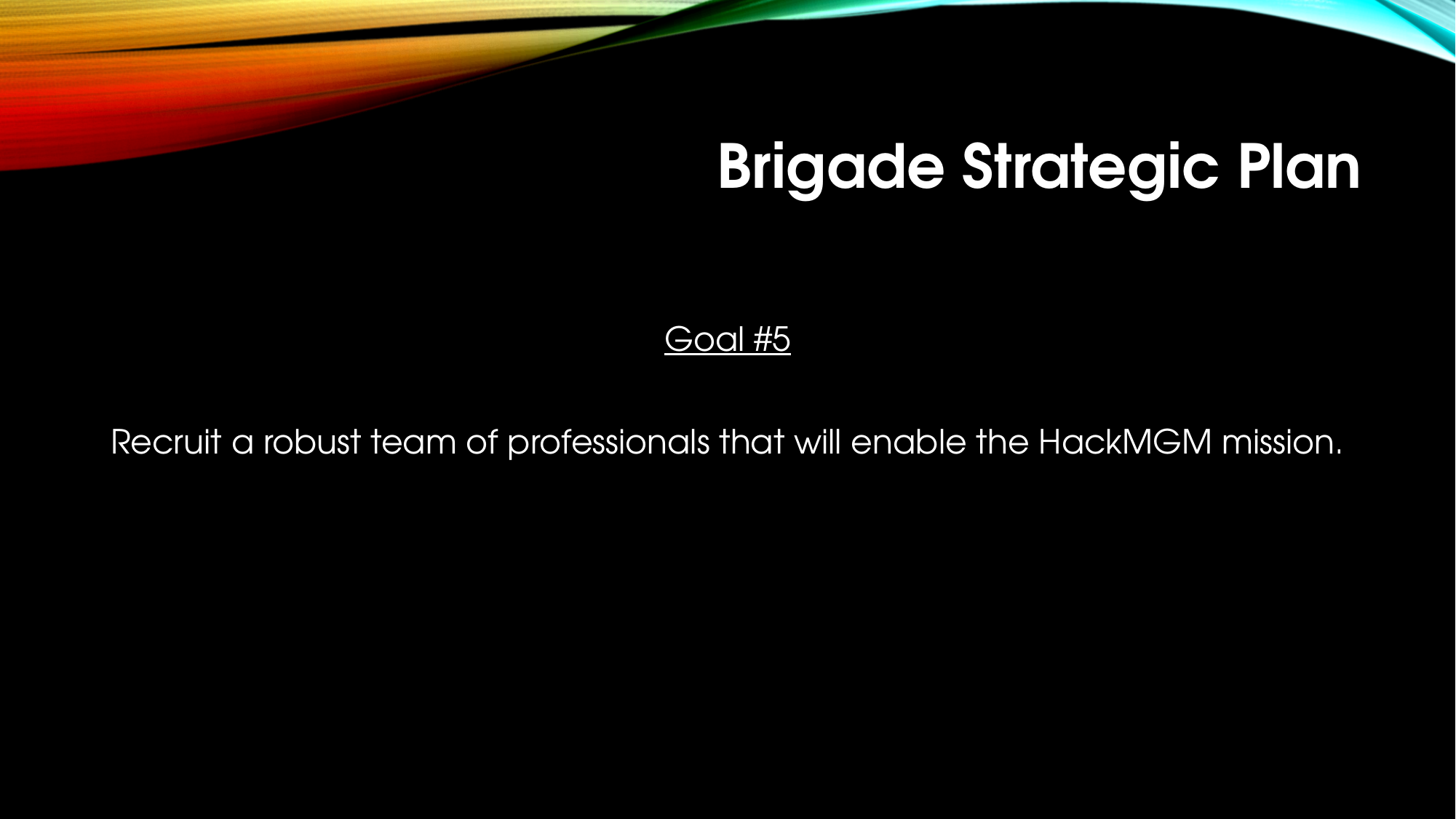

# Brigade Strategic Plan

Goal #5

Recruit a robust team of professionals that will enable the HackMGM mission.